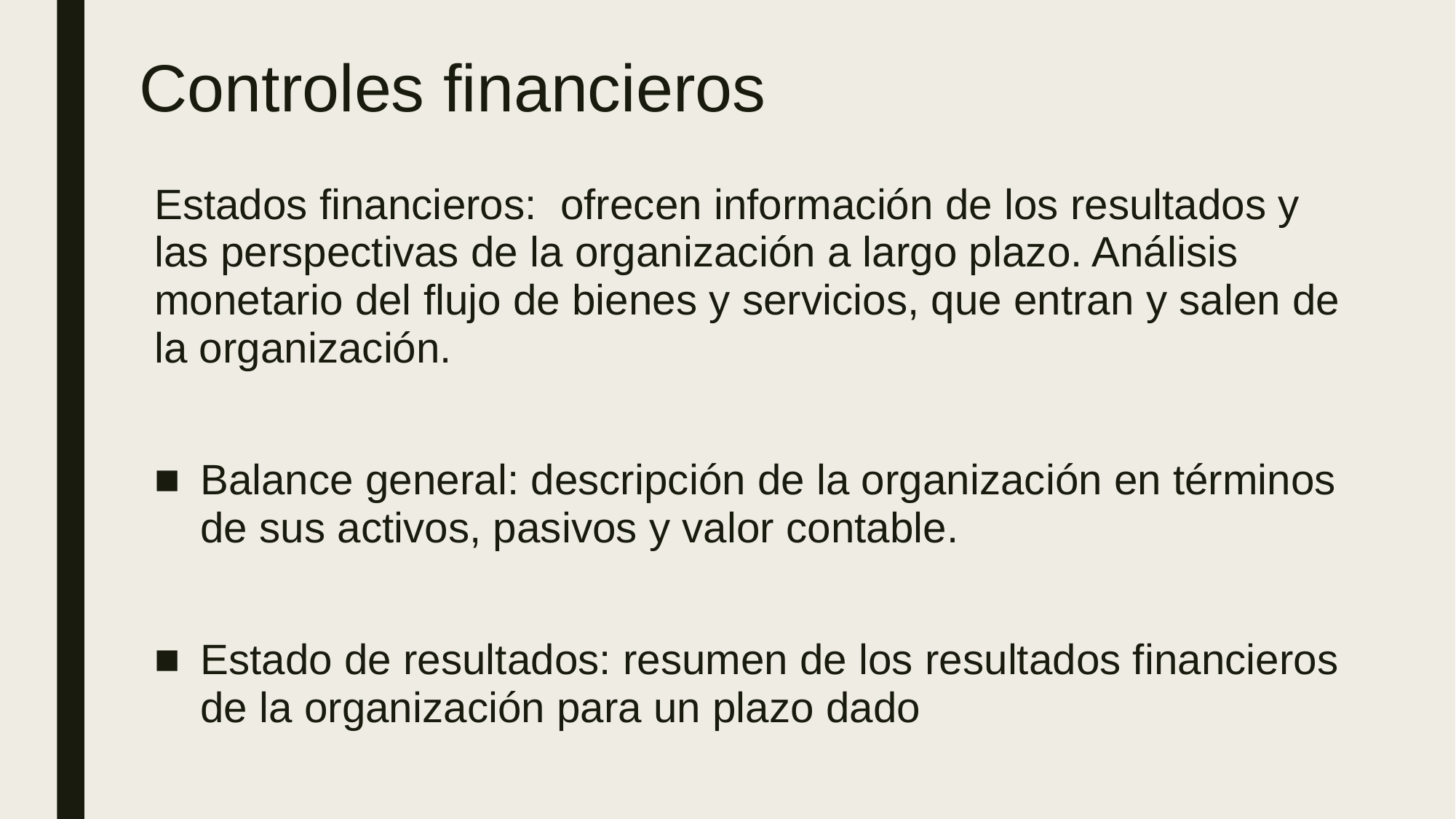

# Controles financieros
Estados financieros:  ofrecen información de los resultados y las perspectivas de la organización a largo plazo. Análisis monetario del flujo de bienes y servicios, que entran y salen de la organización.

Balance general: descripción de la organización en términos de sus activos, pasivos y valor contable.

Estado de resultados: resumen de los resultados financieros de la organización para un plazo dado